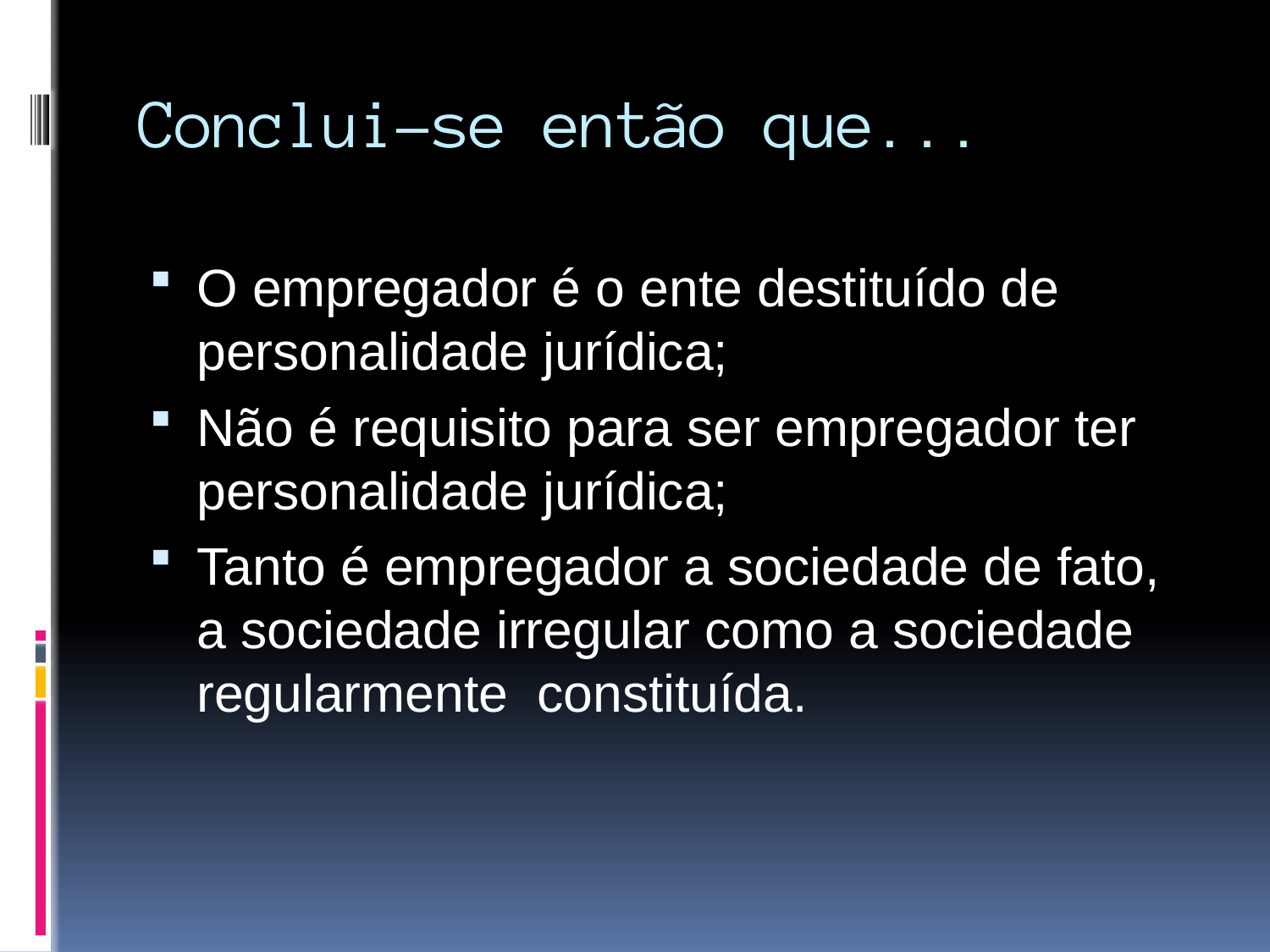

# Conclui-se então que...
O empregador é o ente destituído de personalidade jurídica;
Não é requisito para ser empregador ter personalidade jurídica;
Tanto é empregador a sociedade de fato, a sociedade irregular como a sociedade regularmente  constituída.